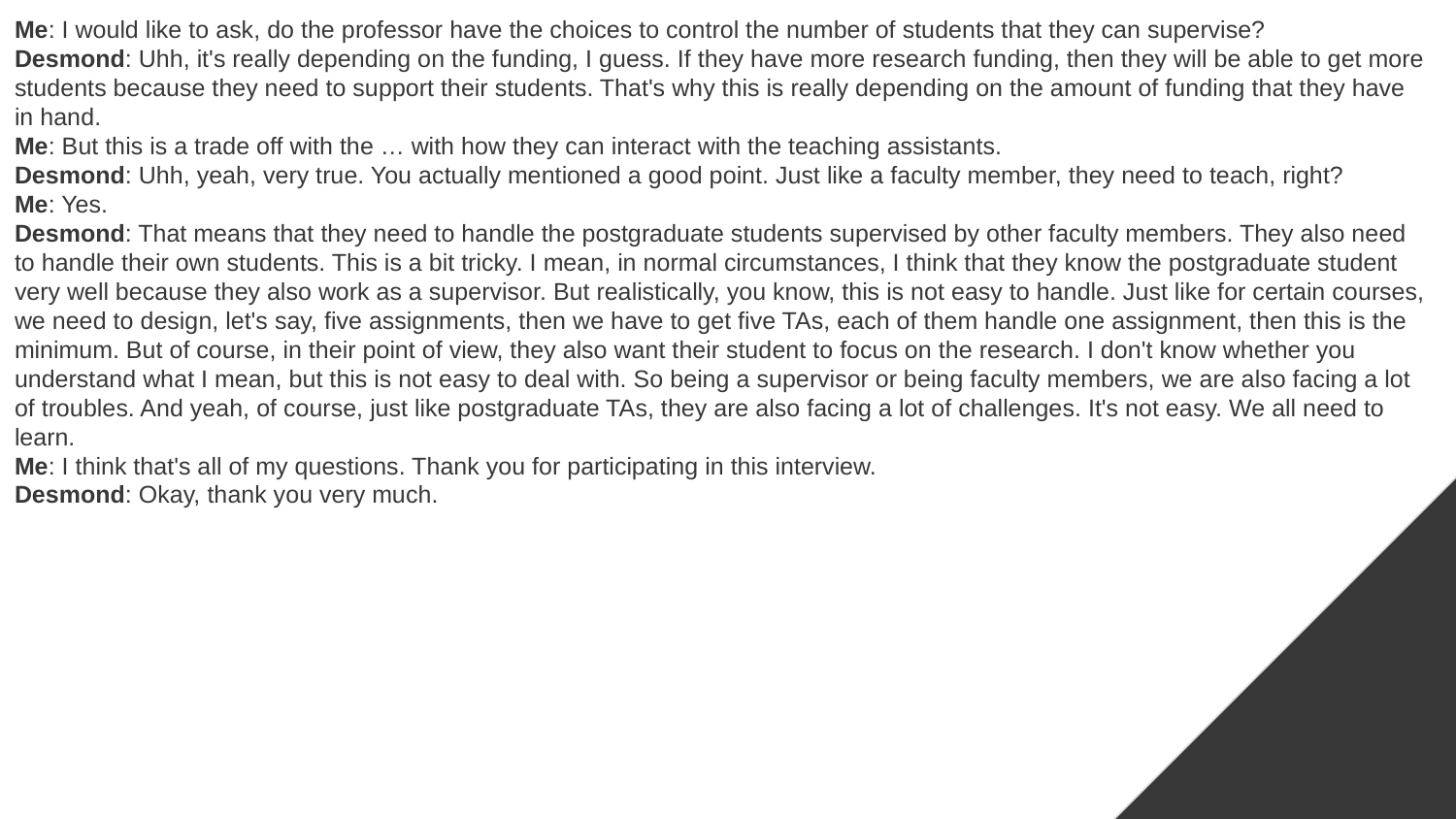

Me: I would like to ask, do the professor have the choices to control the number of students that they can supervise?
Desmond: Uhh, it's really depending on the funding, I guess. If they have more research funding, then they will be able to get more students because they need to support their students. That's why this is really depending on the amount of funding that they have in hand.
Me: But this is a trade off with the … with how they can interact with the teaching assistants.
Desmond: Uhh, yeah, very true. You actually mentioned a good point. Just like a faculty member, they need to teach, right?
Me: Yes.
Desmond: That means that they need to handle the postgraduate students supervised by other faculty members. They also need to handle their own students. This is a bit tricky. I mean, in normal circumstances, I think that they know the postgraduate student very well because they also work as a supervisor. But realistically, you know, this is not easy to handle. Just like for certain courses, we need to design, let's say, five assignments, then we have to get five TAs, each of them handle one assignment, then this is the minimum. But of course, in their point of view, they also want their student to focus on the research. I don't know whether you understand what I mean, but this is not easy to deal with. So being a supervisor or being faculty members, we are also facing a lot of troubles. And yeah, of course, just like postgraduate TAs, they are also facing a lot of challenges. It's not easy. We all need to learn.
Me: I think that's all of my questions. Thank you for participating in this interview.
Desmond: Okay, thank you very much.